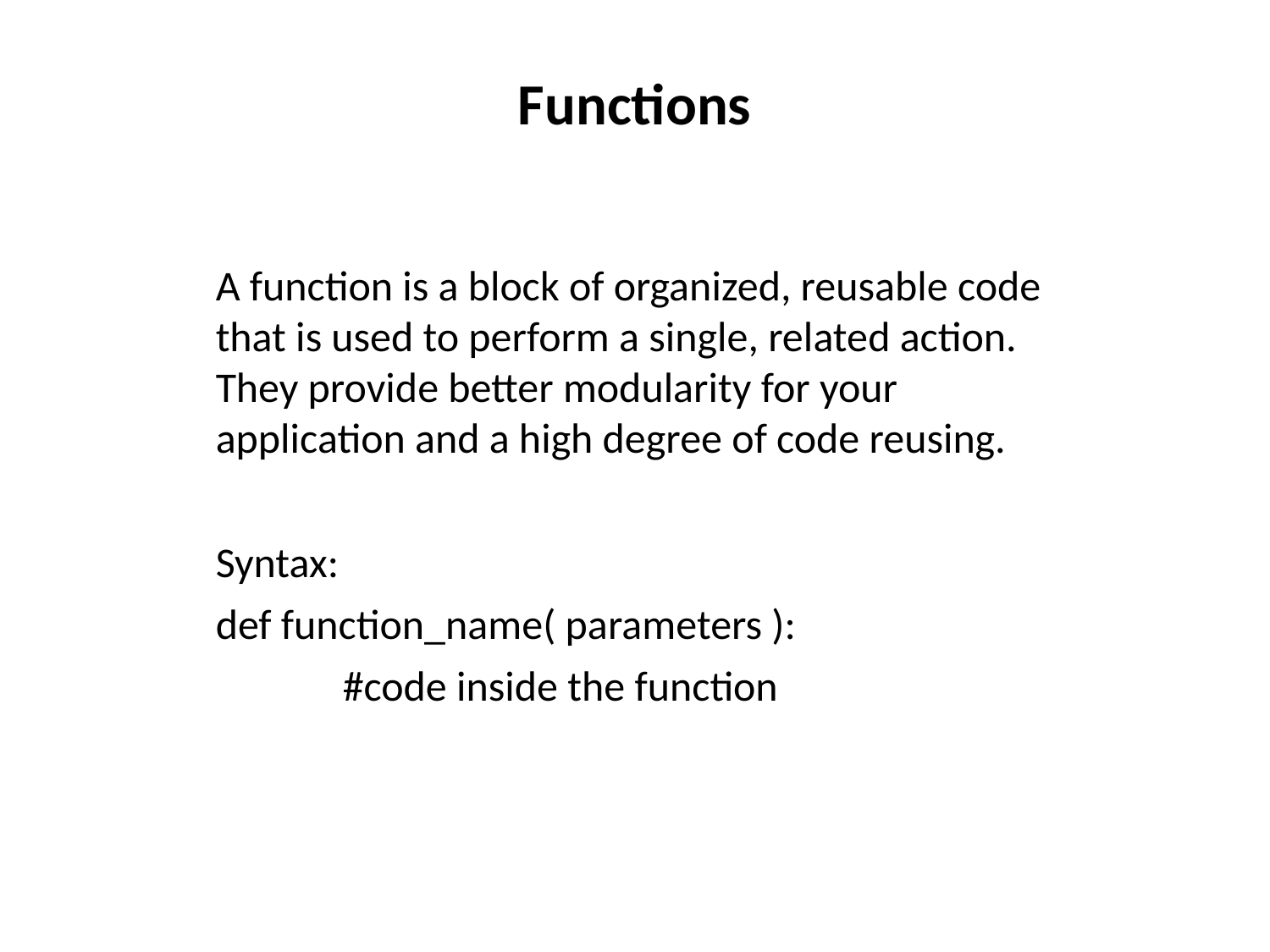

# Functions
A function is a block of organized, reusable code that is used to perform a single, related action. They provide better modularity for your application and a high degree of code reusing.

Syntax:
def function_name( parameters ):
	#code inside the function